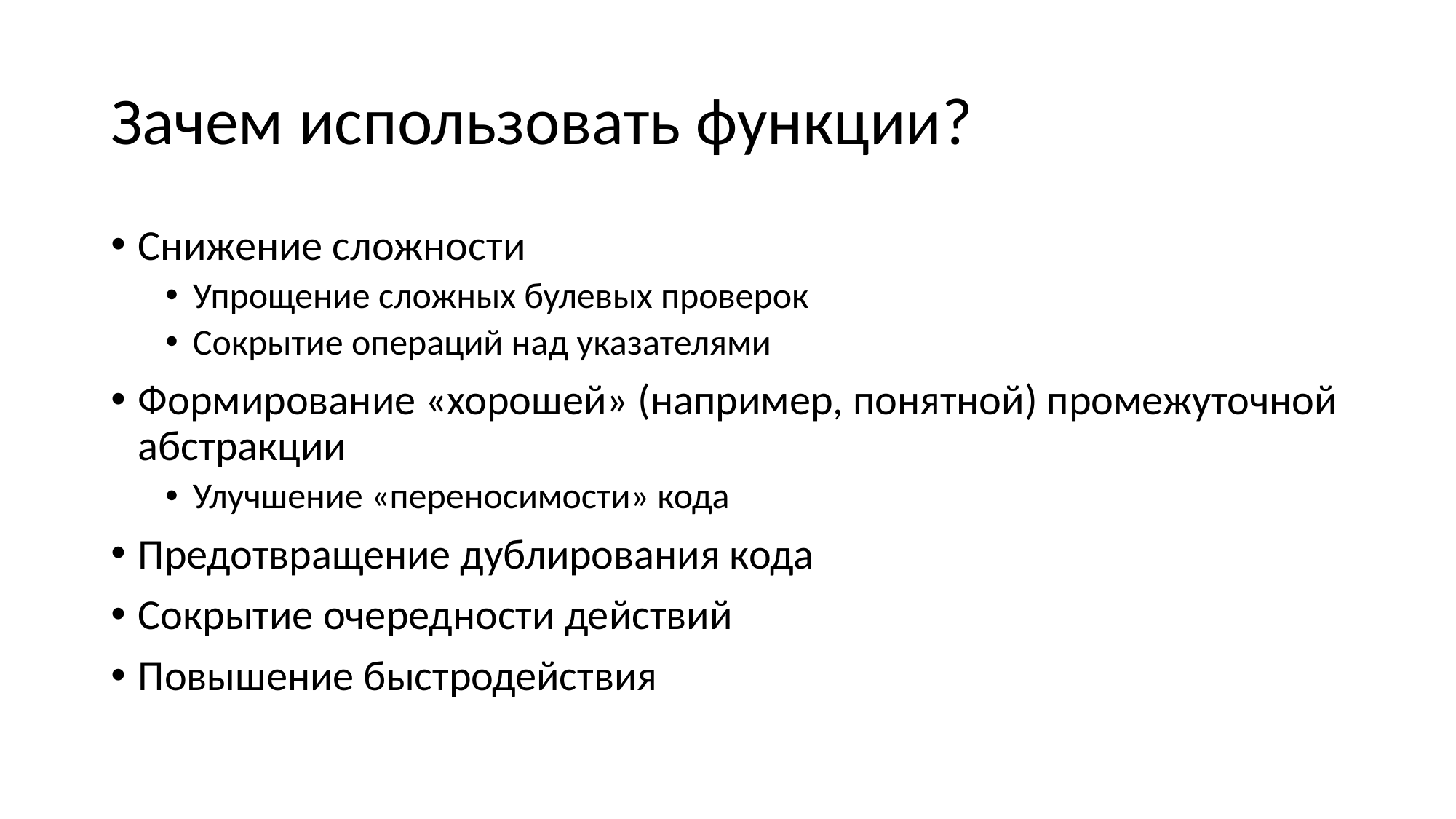

# Зачем использовать функции?
Снижение сложности
Упрощение сложных булевых проверок
Сокрытие операций над указателями
Формирование «хорошей» (например, понятной) промежуточной абстракции
Улучшение «переносимости» кода
Предотвращение дублирования кода
Сокрытие очередности действий
Повышение быстродействия